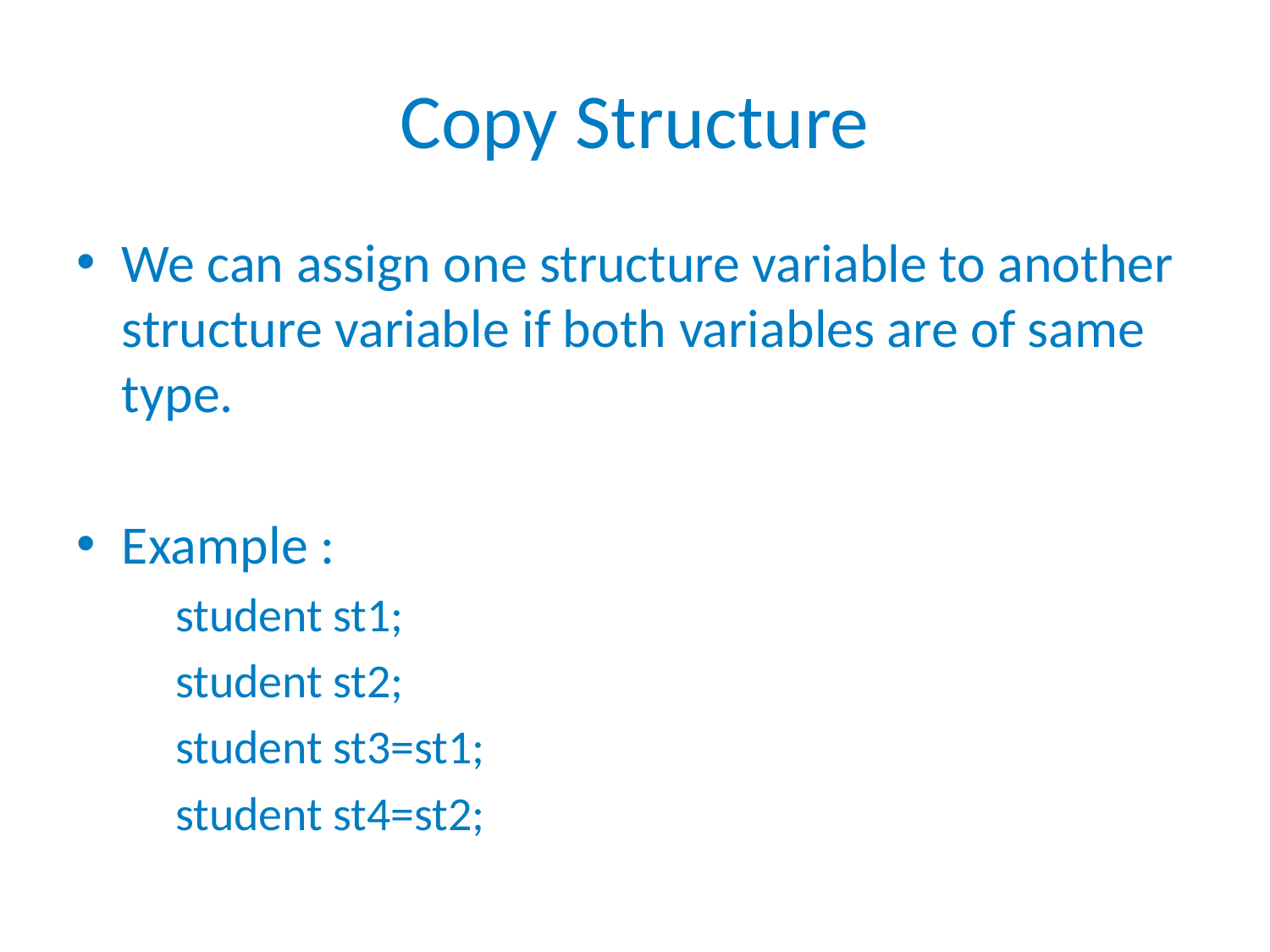

# Copy Structure
We can assign one structure variable to another structure variable if both variables are of same type.

Example :
	student st1;
	student st2;
	student st3=st1;
	student st4=st2;